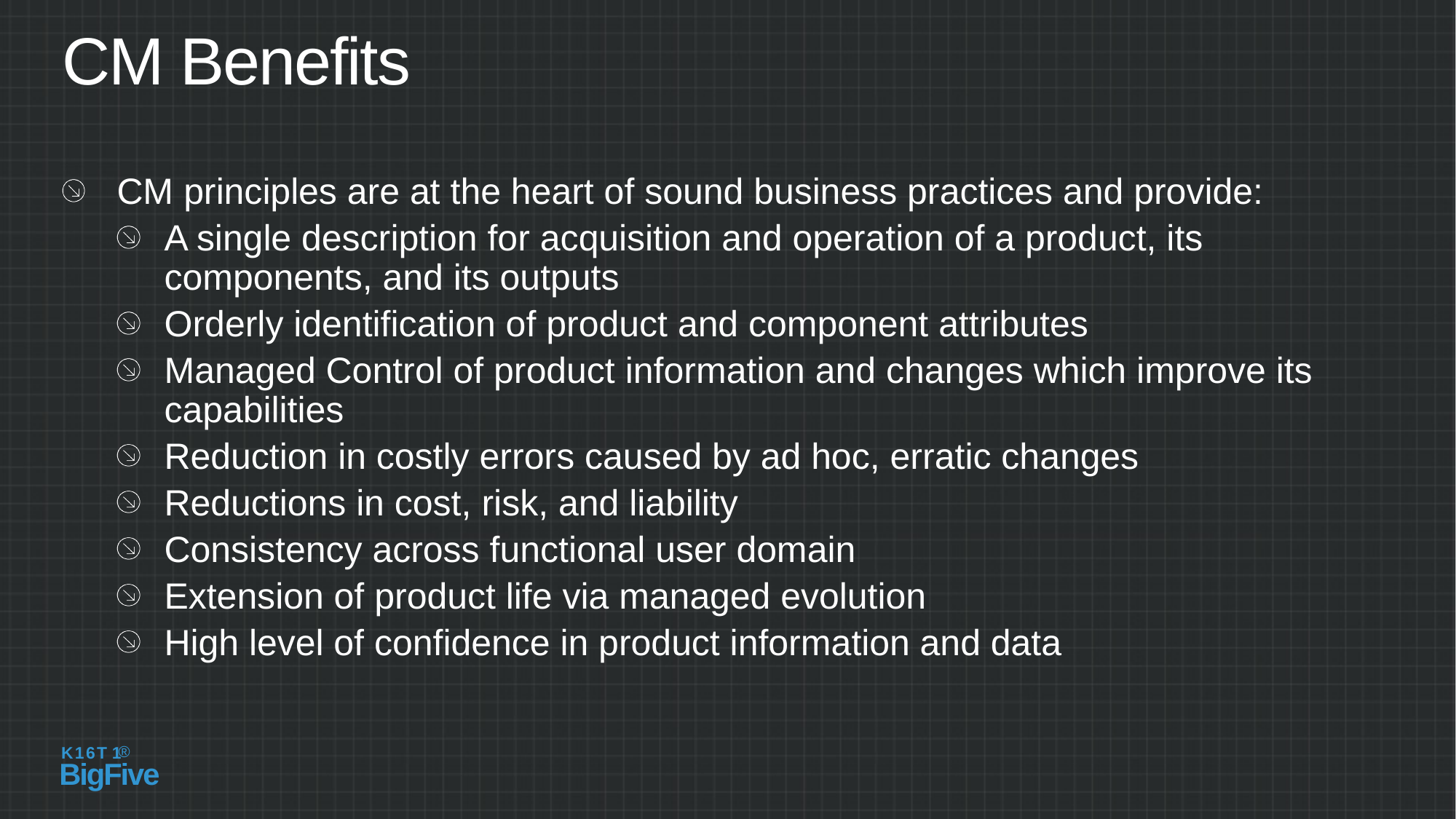

# CM Benefits
CM principles are at the heart of sound business practices and provide:
A single description for acquisition and operation of a product, its components, and its outputs
Orderly identification of product and component attributes
Managed Control of product information and changes which improve its capabilities
Reduction in costly errors caused by ad hoc, erratic changes
Reductions in cost, risk, and liability
Consistency across functional user domain
Extension of product life via managed evolution
High level of confidence in product information and data